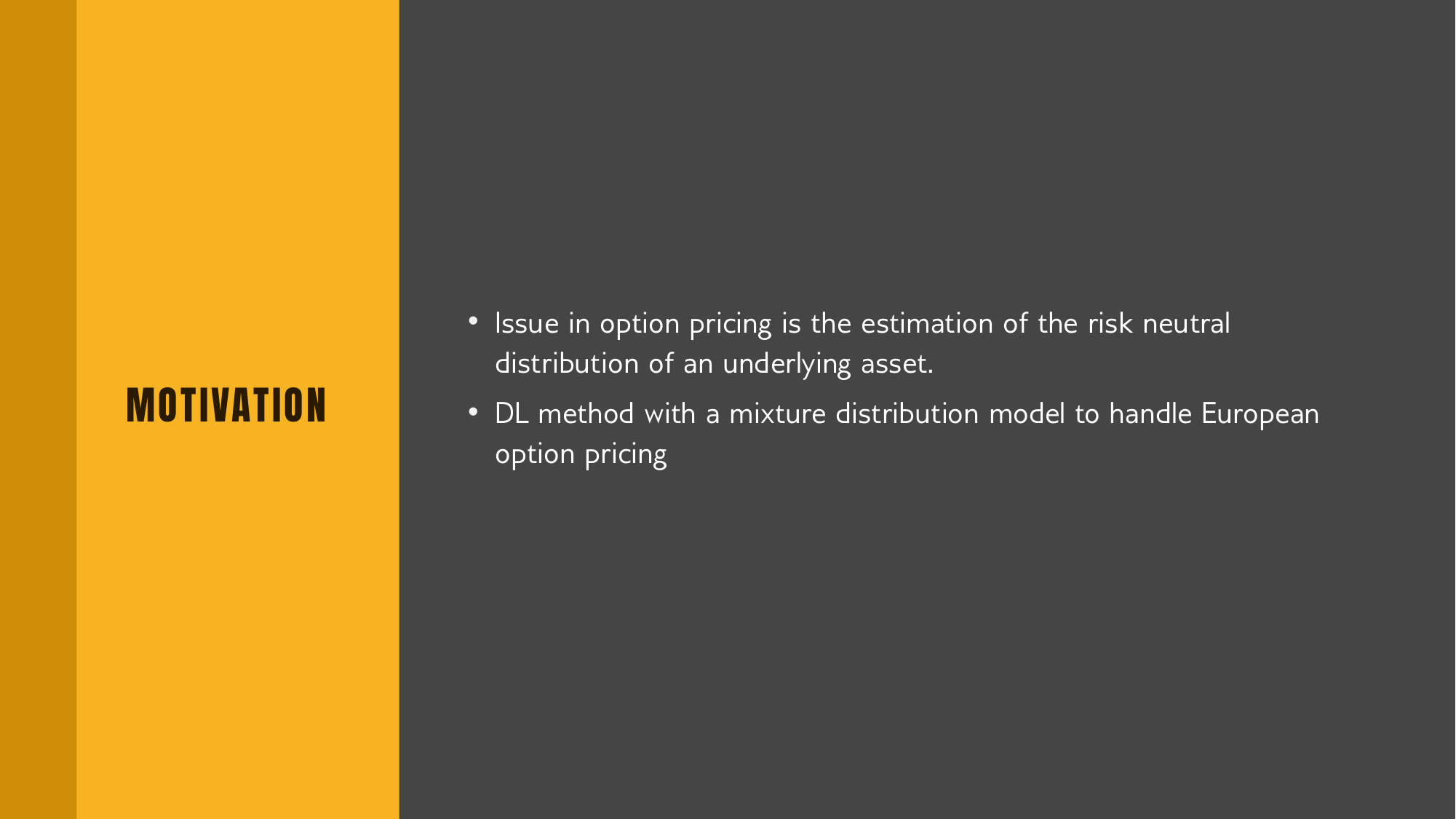

# Motivation
Issue in option pricing is the estimation of the risk neutral distribution of an underlying asset.
DL method with a mixture distribution model to handle European option pricing